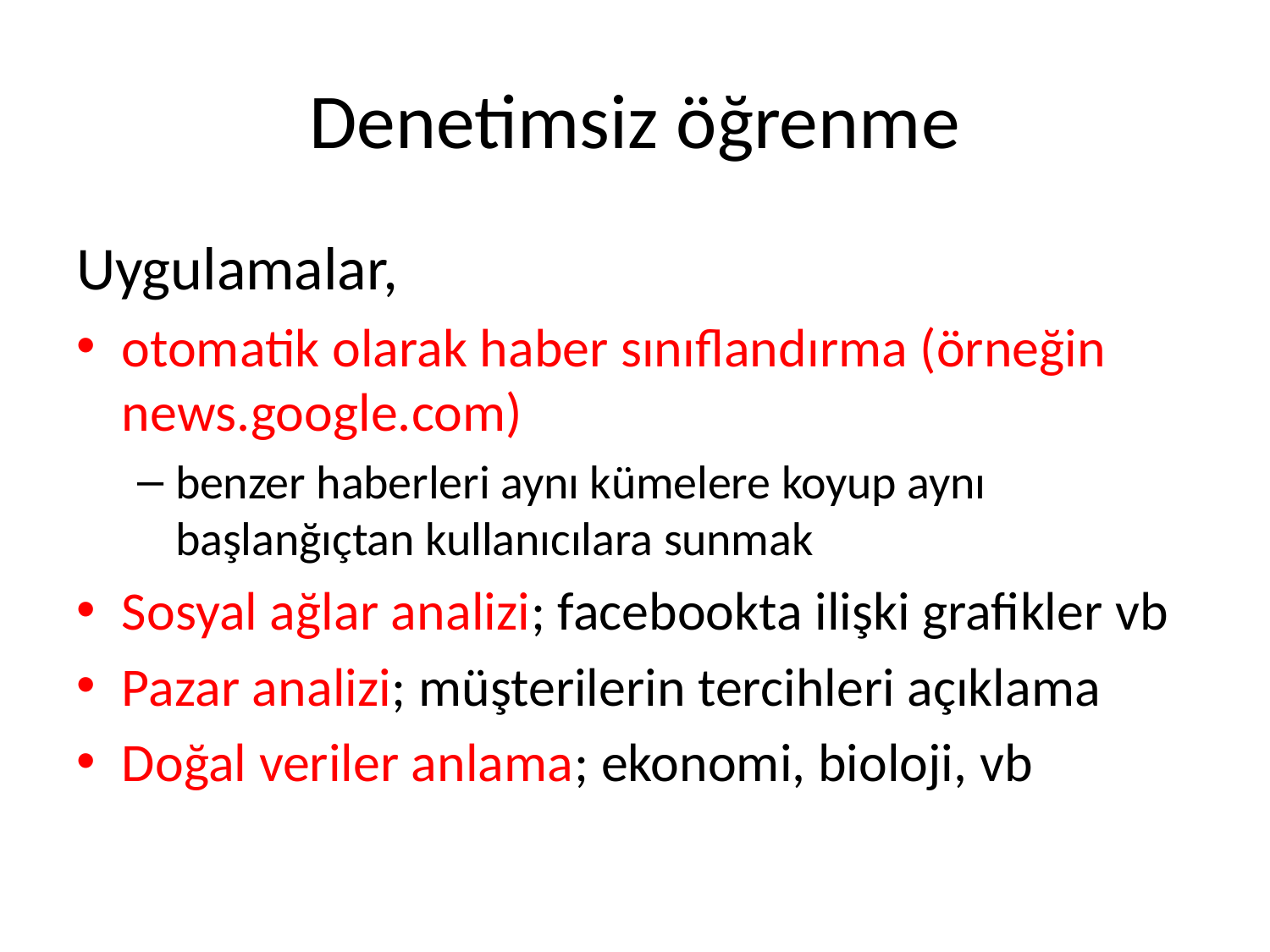

# Denetimsiz öğrenme
Uygulamalar,
otomatik olarak haber sınıflandırma (örneğin news.google.com)
benzer haberleri aynı kümelere koyup aynı başlanğıçtan kullanıcılara sunmak
Sosyal ağlar analizi; facebookta ilişki grafikler vb
Pazar analizi; müşterilerin tercihleri açıklama
Doğal veriler anlama; ekonomi, bioloji, vb